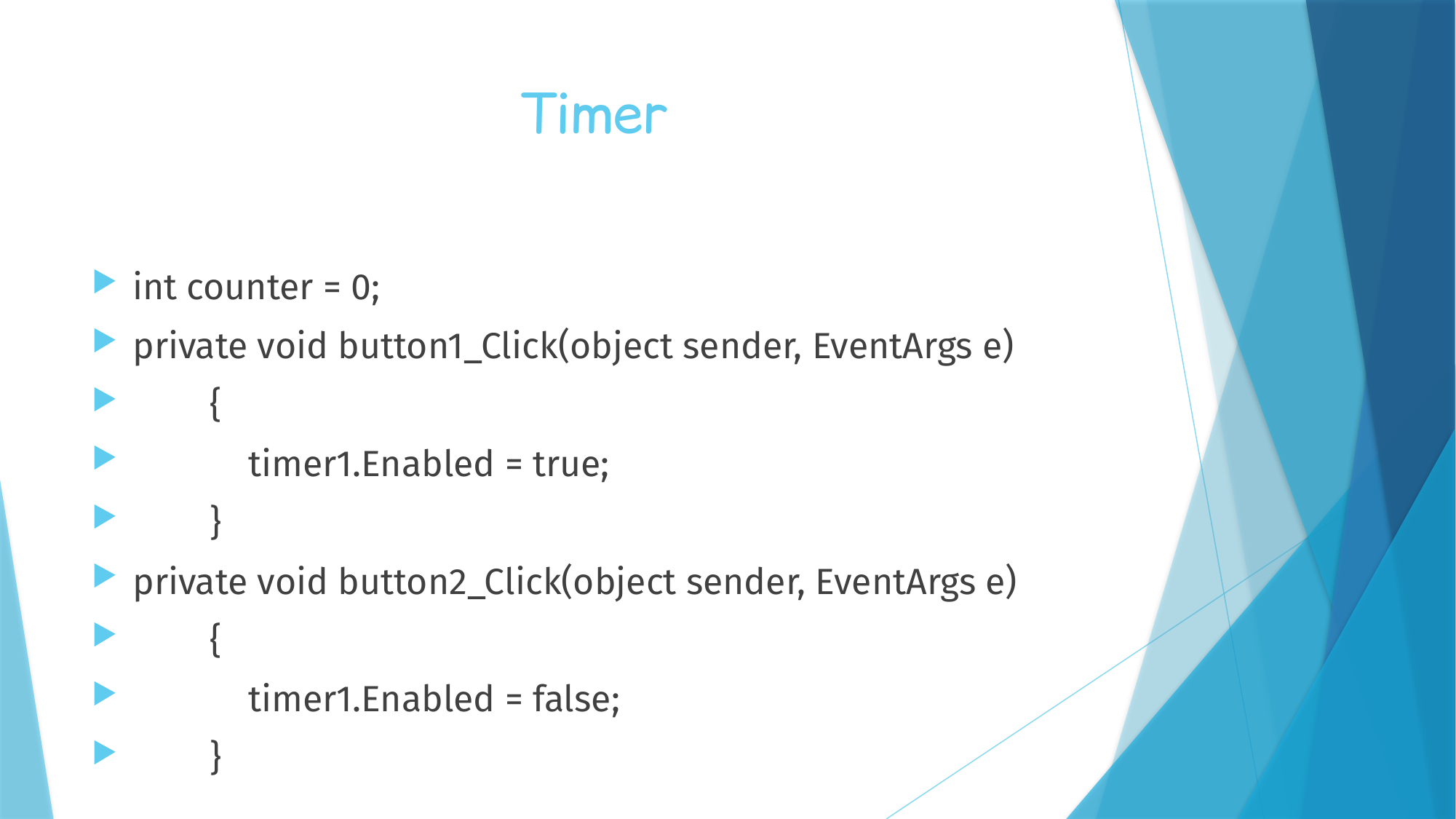

# Timer
int counter = 0;
private void button1_Click(object sender, EventArgs e)
        {
            timer1.Enabled = true;
        }
private void button2_Click(object sender, EventArgs e)
        {
            timer1.Enabled = false;
        }